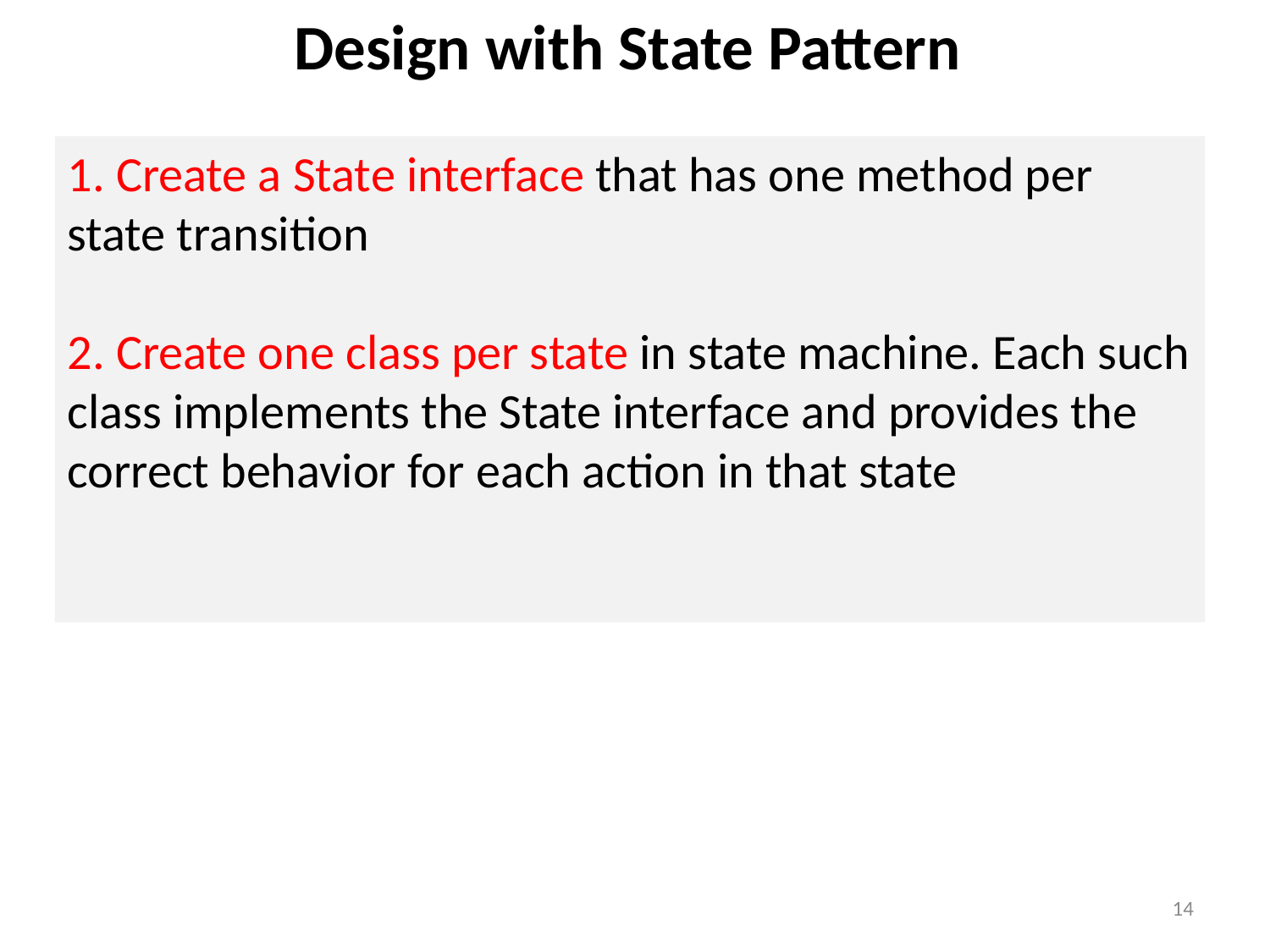

Design with State Pattern
1. Create a State interface that has one method per state transition

2. Create one class per state in state machine. Each such class implements the State interface and provides the correct behavior for each action in that state

14